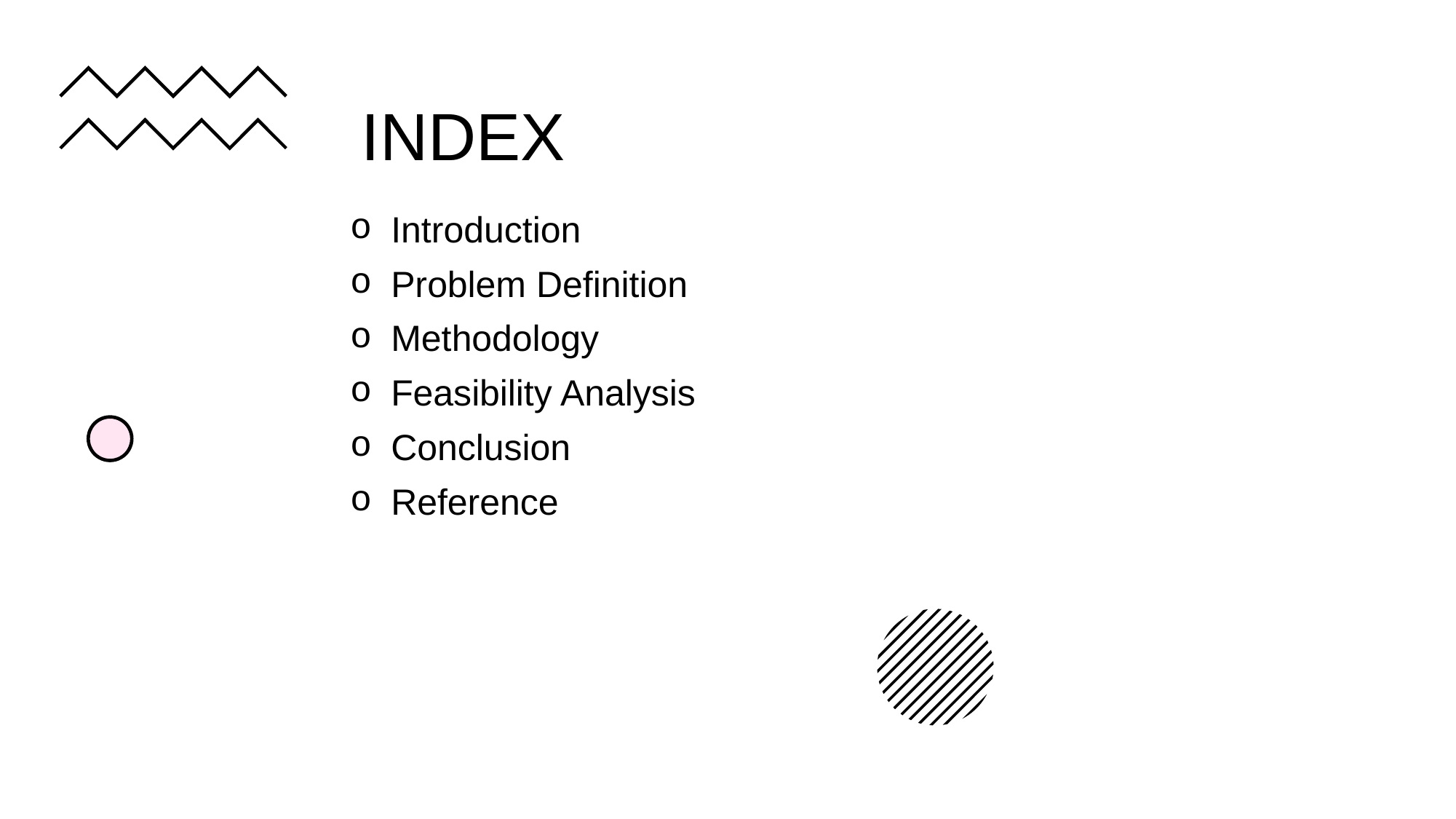

# INDEX
Introduction
Problem Definition
Methodology
Feasibility Analysis
Conclusion
Reference